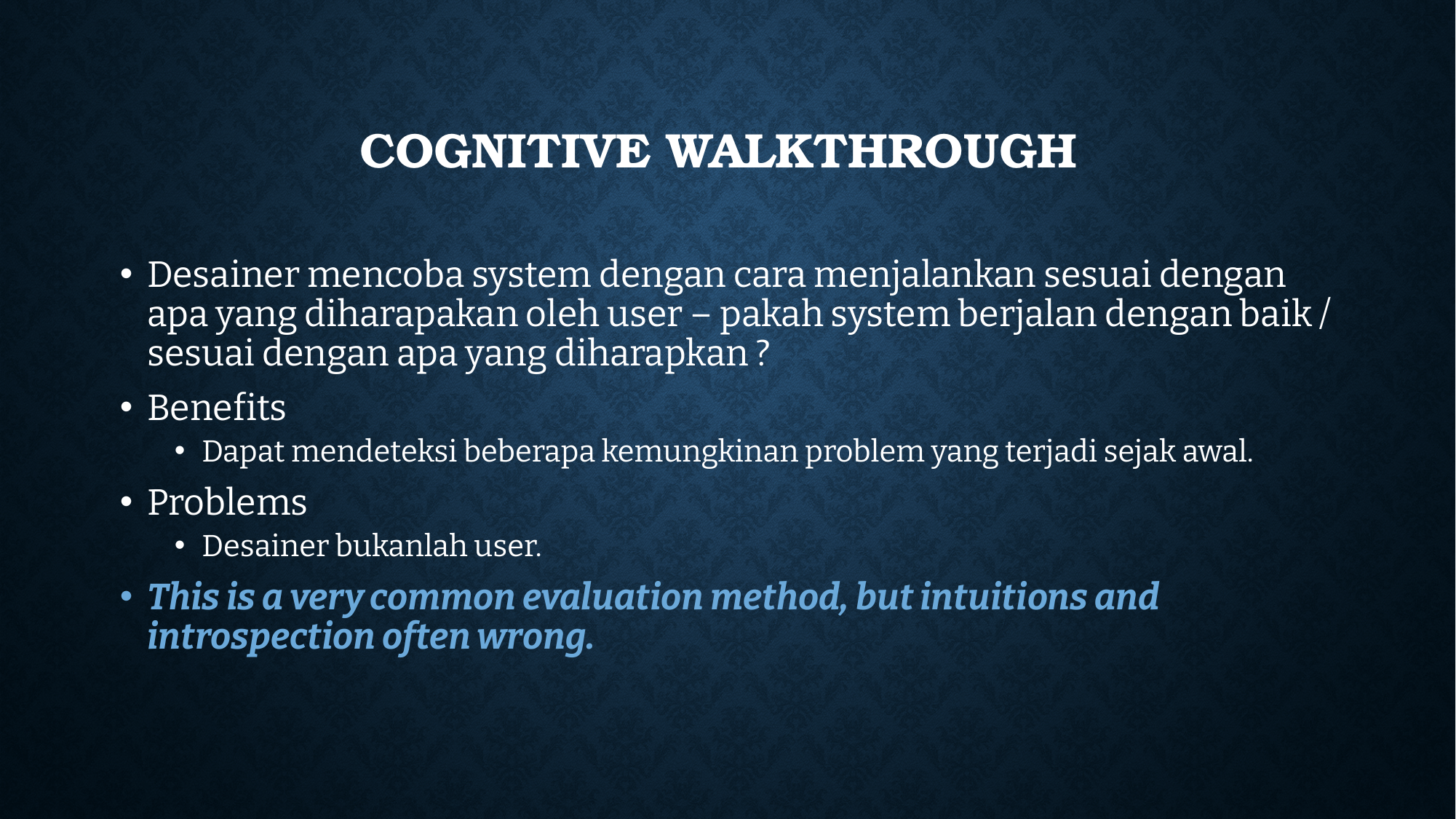

# Cognitive walkthrough
Desainer mencoba system dengan cara menjalankan sesuai dengan apa yang diharapakan oleh user – pakah system berjalan dengan baik / sesuai dengan apa yang diharapkan ?
Benefits
Dapat mendeteksi beberapa kemungkinan problem yang terjadi sejak awal.
Problems
Desainer bukanlah user.
This is a very common evaluation method, but intuitions and introspection often wrong.